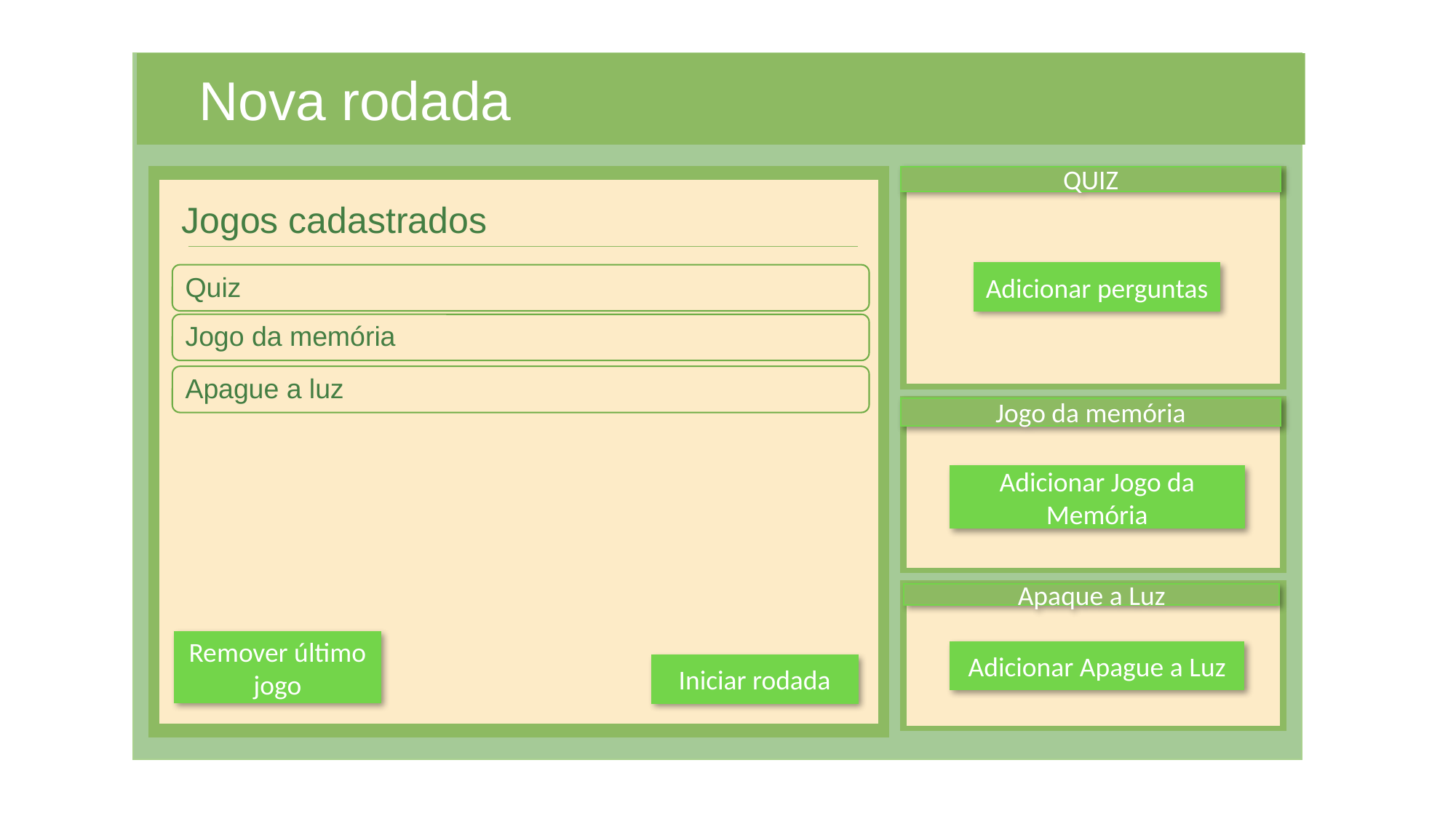

Nova rodada
QUIZ

Jogos cadastrados
Adicionar perguntas
Quiz

Jogo da memória

Apague a luz

Jogo da memória
Adicionar Jogo da Memória

Apaque a Luz
Remover último jogo
Adicionar Apague a Luz
Iniciar rodada